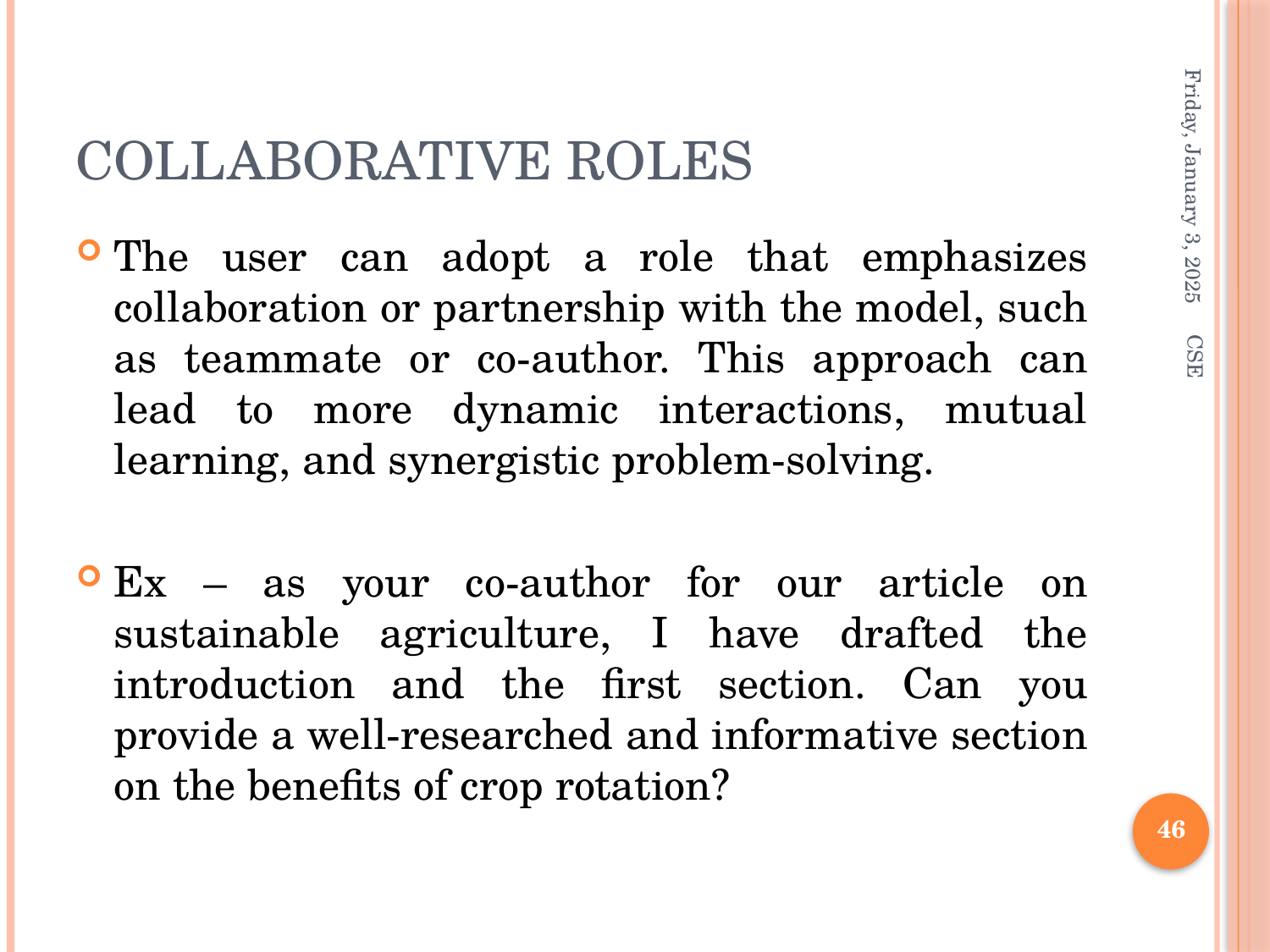

# Collaborative roles
Friday, January 3, 2025
The user can adopt a role that emphasizes collaboration or partnership with the model, such as teammate or co-author. This approach can lead to more dynamic interactions, mutual learning, and synergistic problem-solving.

Ex – as your co-author for our article on sustainable agriculture, I have drafted the introduction and the first section. Can you provide a well-researched and informative section on the benefits of crop rotation?
CSE
46